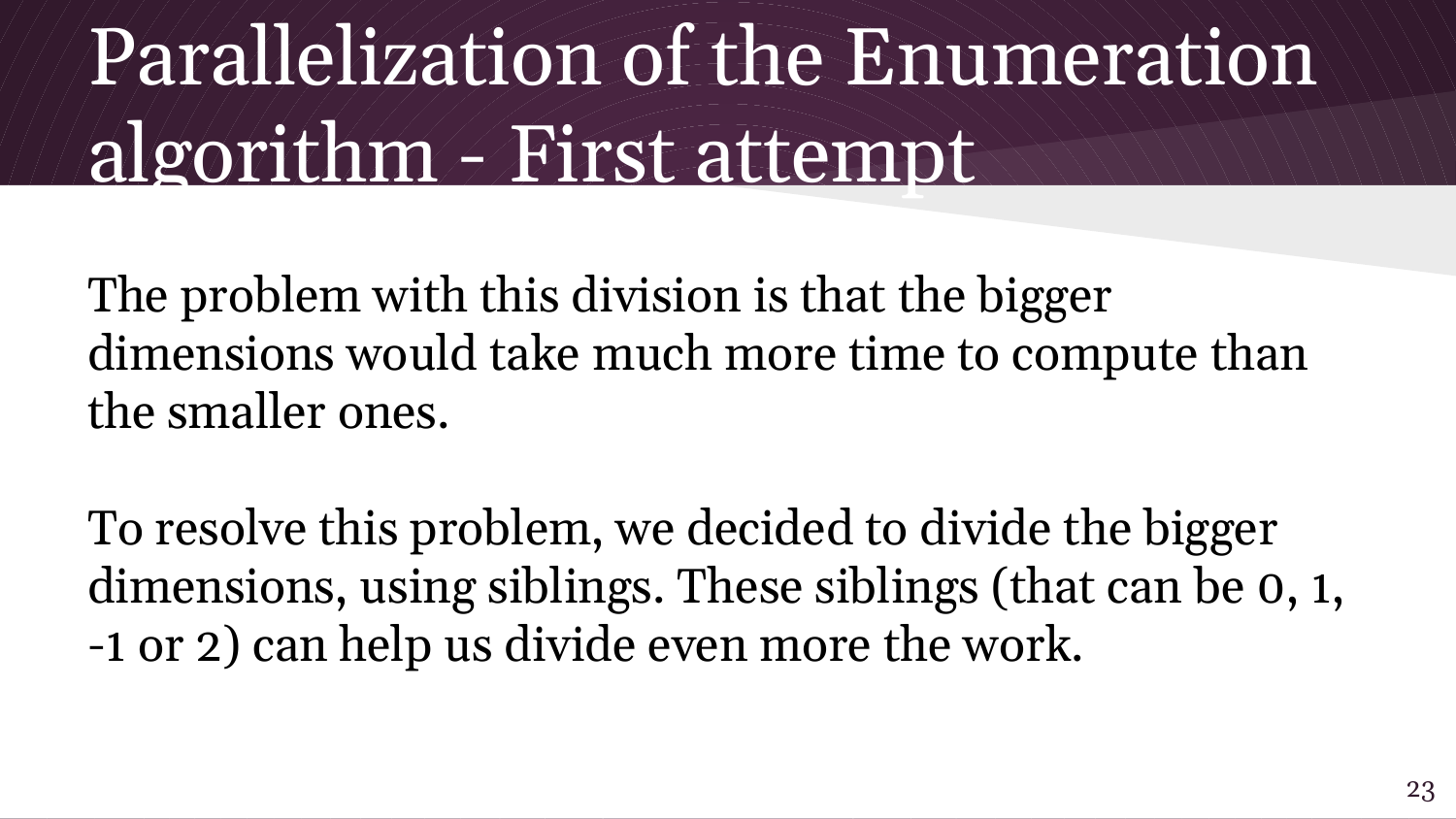

# Parallelization of the Enumeration algorithm - First attempt

The problem with this division is that the bigger dimensions would take much more time to compute than the smaller ones.

To resolve this problem, we decided to divide the bigger dimensions, using siblings. These siblings (that can be 0, 1, -1 or 2) can help us divide even more the work.

23